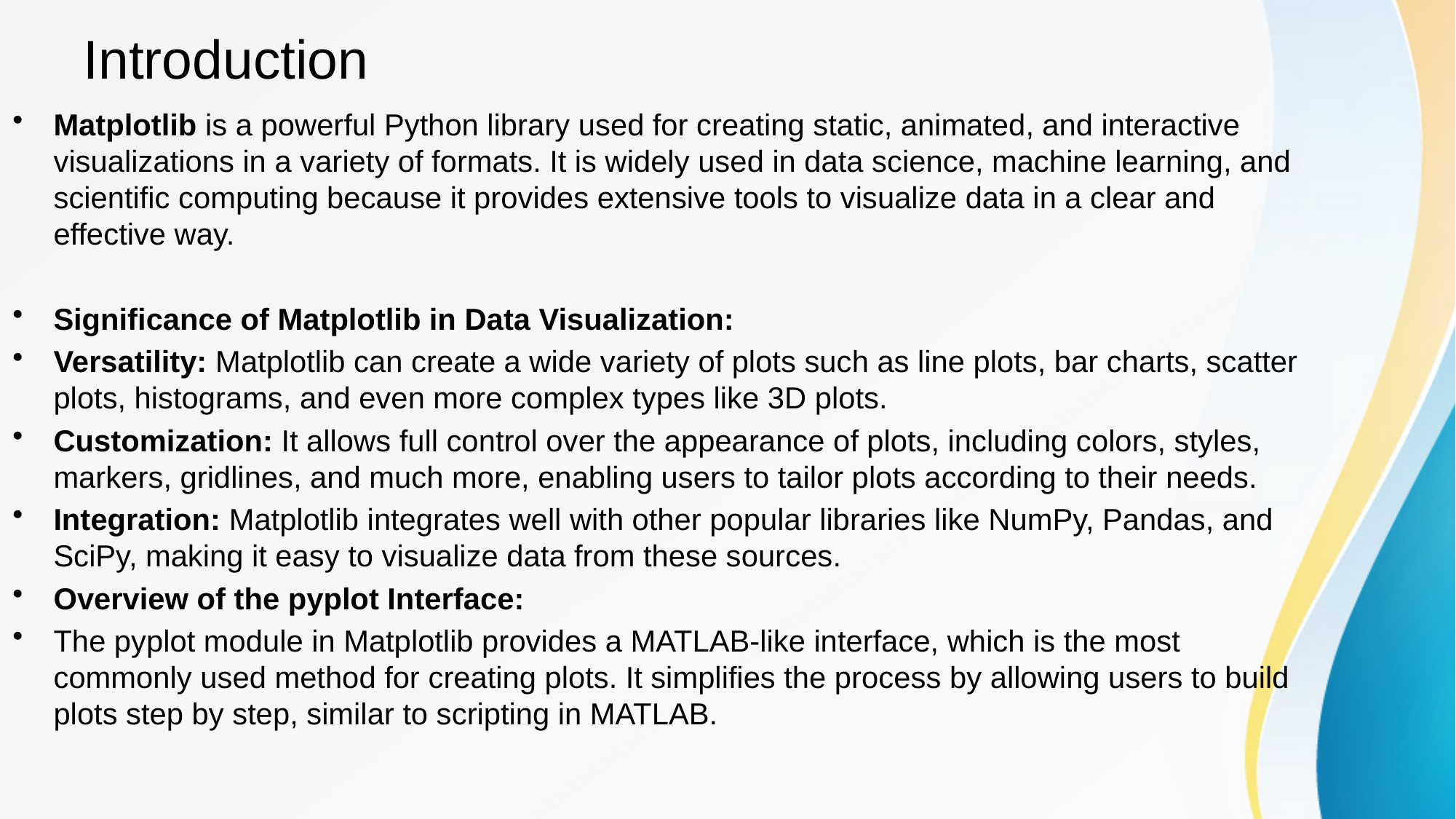

# Introduction
Matplotlib is a powerful Python library used for creating static, animated, and interactive visualizations in a variety of formats. It is widely used in data science, machine learning, and scientific computing because it provides extensive tools to visualize data in a clear and effective way.

Significance of Matplotlib in Data Visualization:
Versatility: Matplotlib can create a wide variety of plots such as line plots, bar charts, scatter plots, histograms, and even more complex types like 3D plots.
Customization: It allows full control over the appearance of plots, including colors, styles, markers, gridlines, and much more, enabling users to tailor plots according to their needs.
Integration: Matplotlib integrates well with other popular libraries like NumPy, Pandas, and SciPy, making it easy to visualize data from these sources.
Overview of the pyplot Interface:
The pyplot module in Matplotlib provides a MATLAB-like interface, which is the most commonly used method for creating plots. It simplifies the process by allowing users to build plots step by step, similar to scripting in MATLAB.